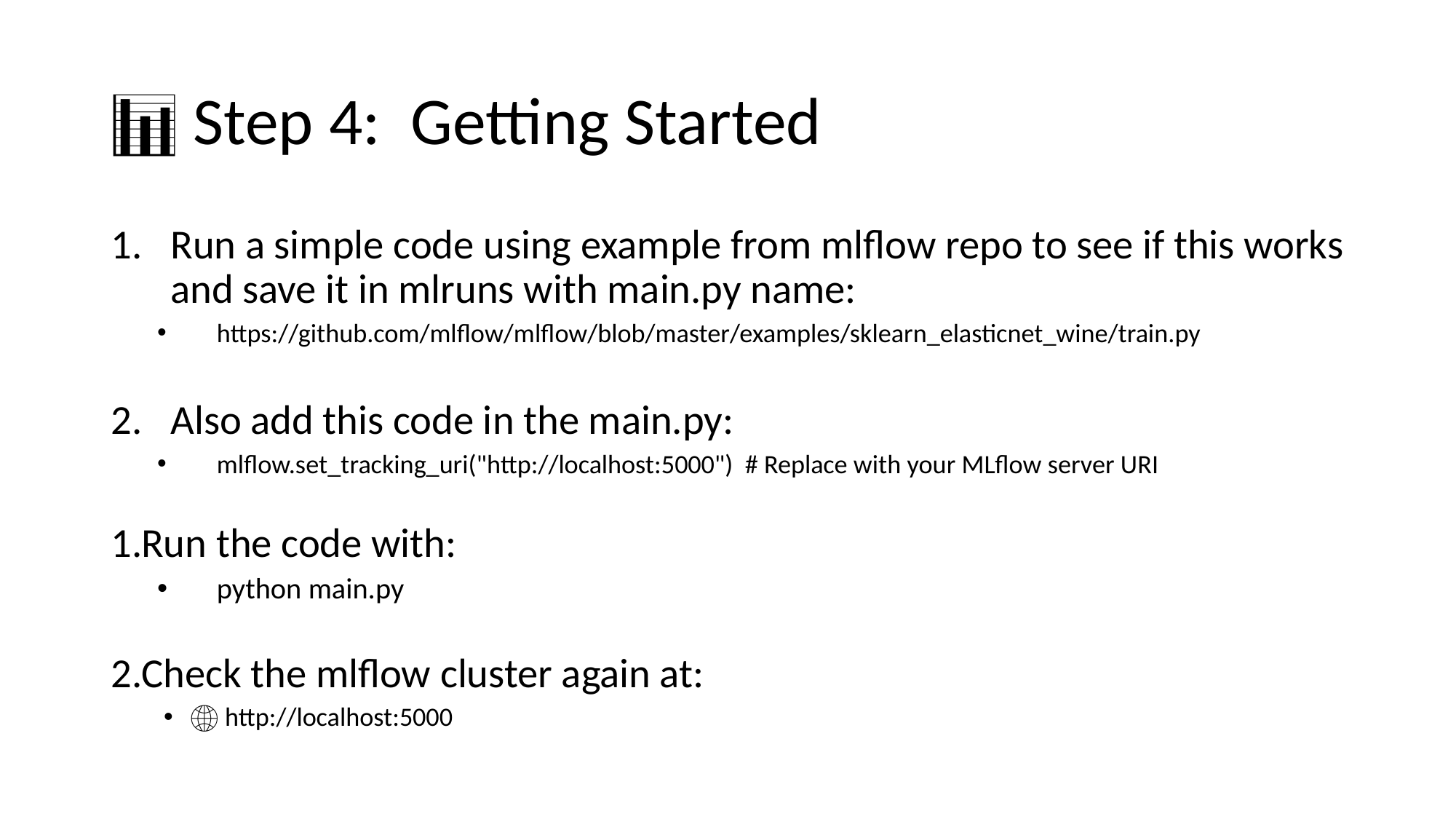

# 📊 Step 4:  Getting Started
Run a simple code using example from mlflow repo to see if this works and save it in mlruns with main.py name:
https://github.com/mlflow/mlflow/blob/master/examples/sklearn_elasticnet_wine/train.py

Also add this code in the main.py:
mlflow.set_tracking_uri("http://localhost:5000")  # Replace with your MLflow server URI

Run the code with:
python main.py

Check the mlflow cluster again at:
🌐 http://localhost:5000